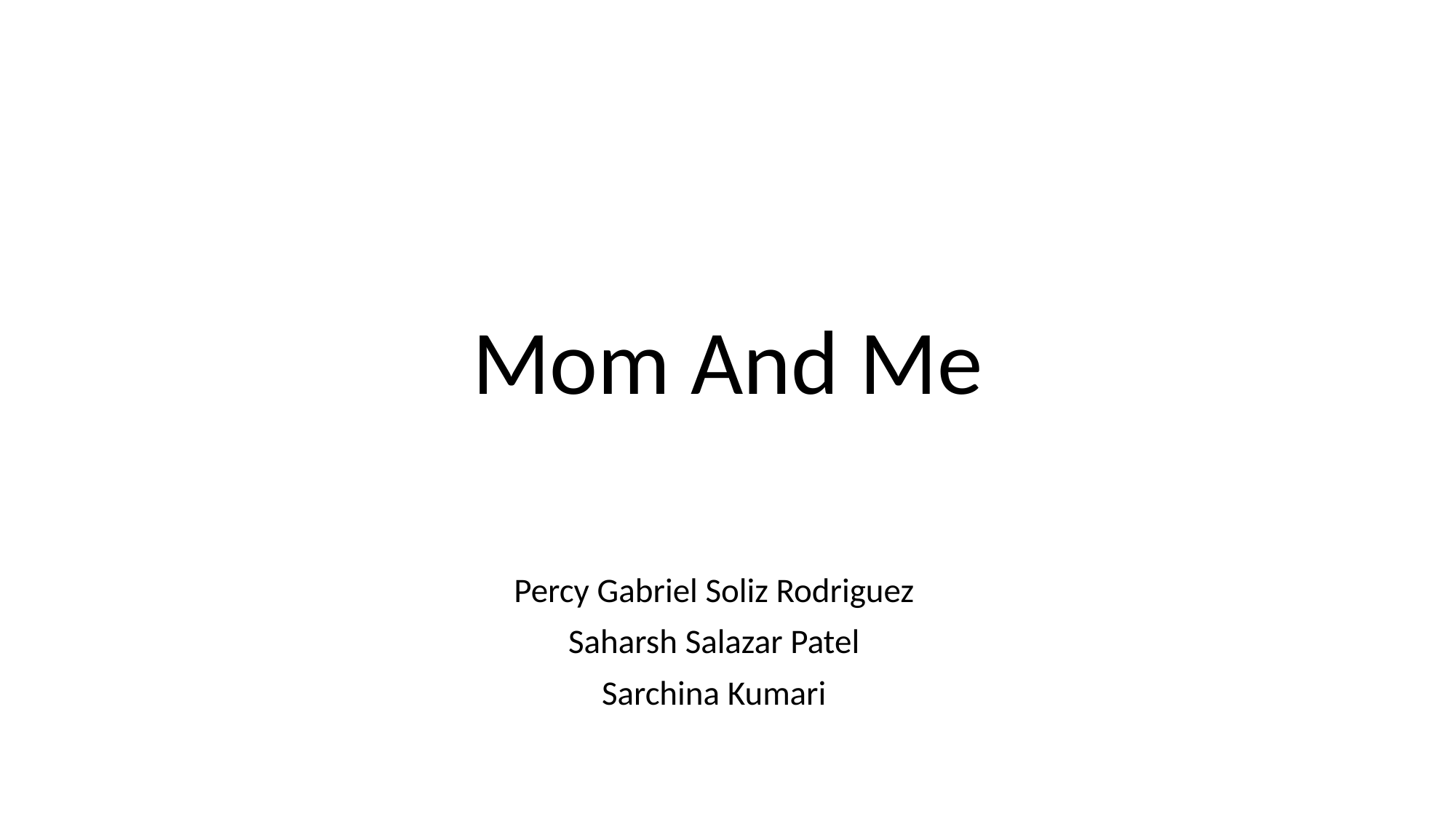

# Mom And Me
Percy Gabriel Soliz Rodriguez
Saharsh Salazar Patel
Sarchina Kumari